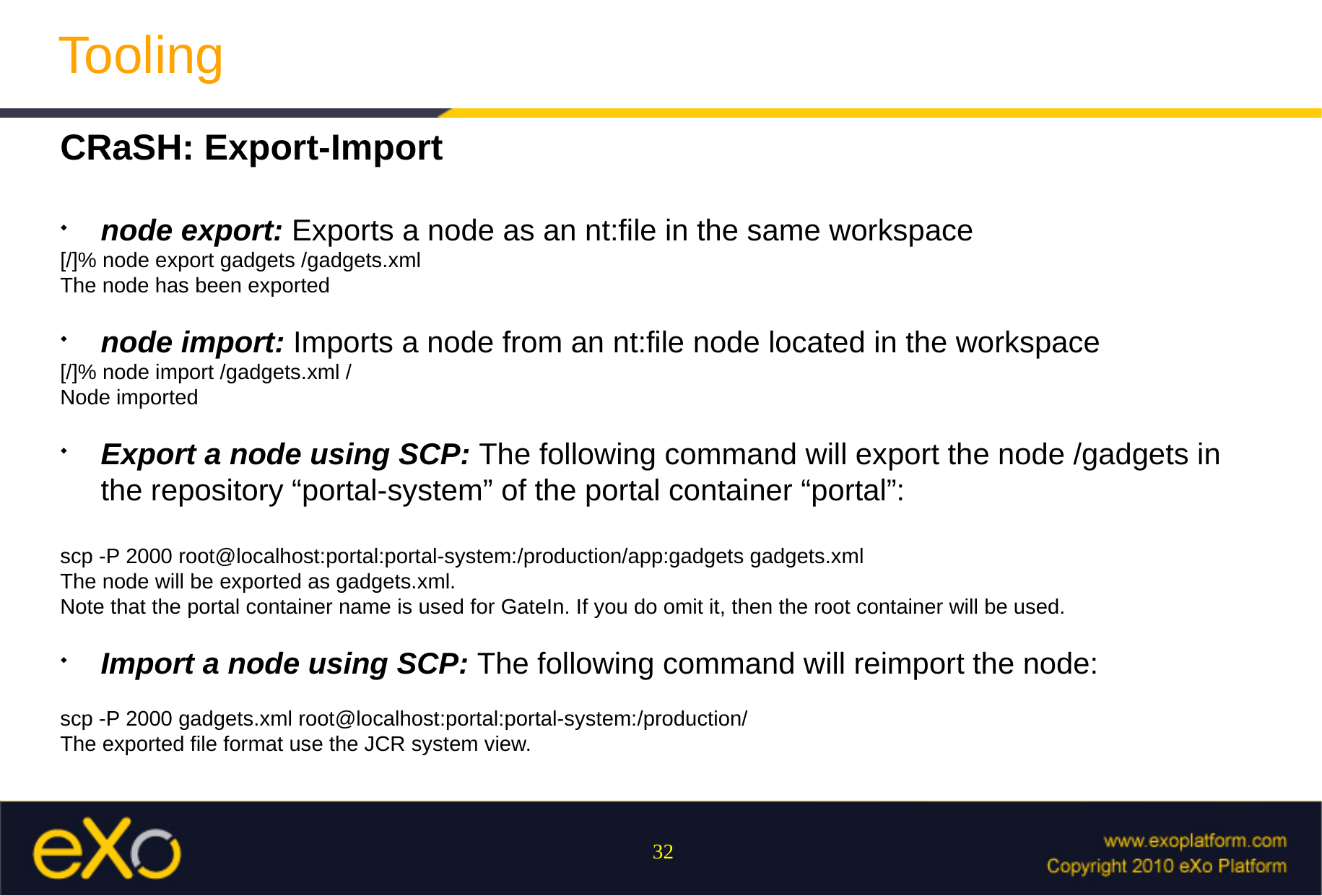

Tooling
CRaSH: Export-Import

node export: Exports a node as an nt:file in the same workspace
[/]% node export gadgets /gadgets.xml
The node has been exported

node import: Imports a node from an nt:file node located in the workspace
[/]% node import /gadgets.xml /
Node imported

Export a node using SCP: The following command will export the node /gadgets in the repository “portal-system” of the portal container “portal”:

scp -P 2000 root@localhost:portal:portal-system:/production/app:gadgets gadgets.xml
The node will be exported as gadgets.xml.
Note that the portal container name is used for GateIn. If you do omit it, then the root container will be used.

Import a node using SCP: The following command will reimport the node:

scp -P 2000 gadgets.xml root@localhost:portal:portal-system:/production/
The exported file format use the JCR system view.